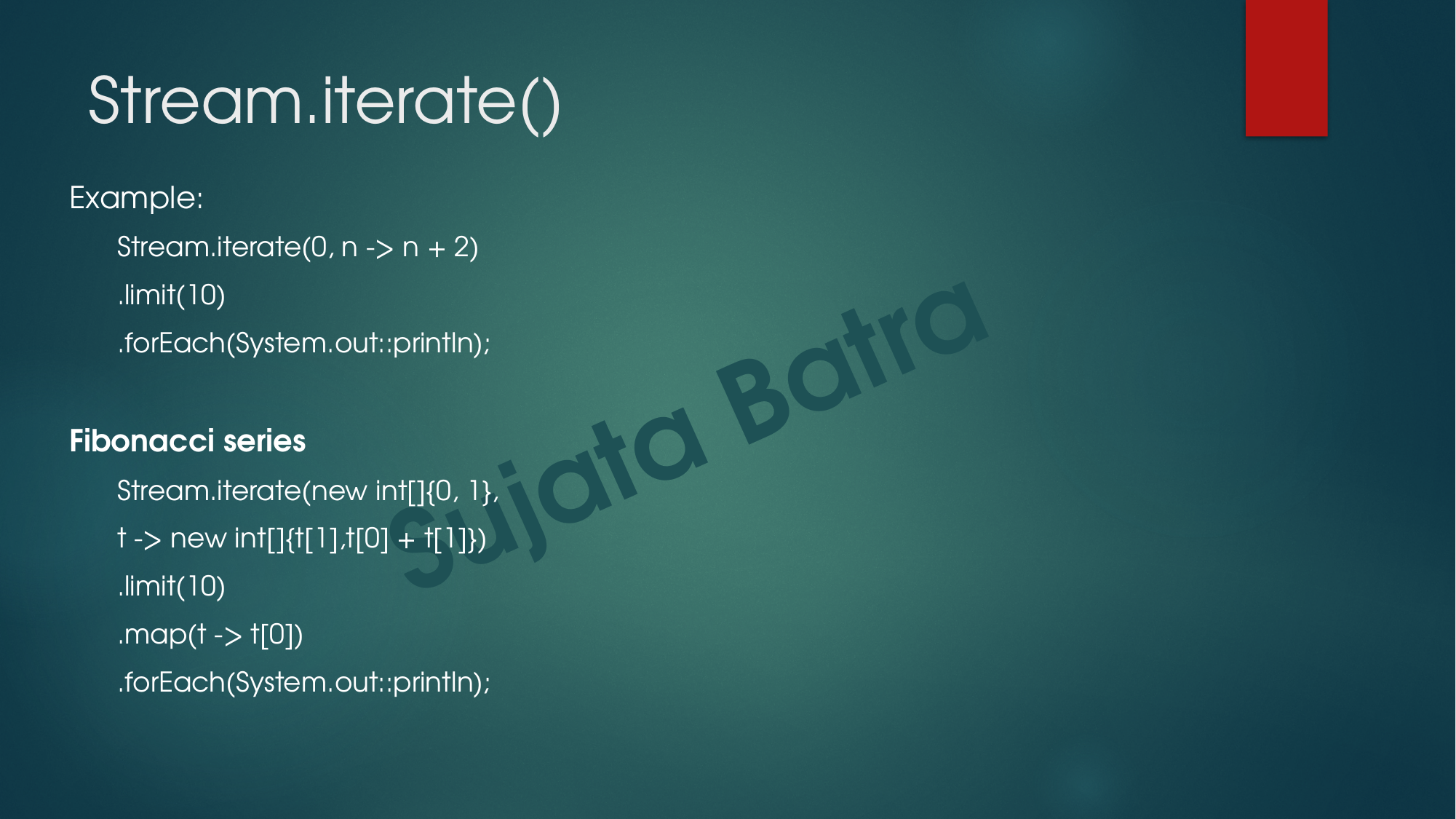

# Stream.iterate()
Example:
Stream.iterate(0, n -> n + 2)
.limit(10)
.forEach(System.out::println);

Fibonacci series
Stream.iterate(new int[]{0, 1},
t -> new int[]{t[1],t[0] + t[1]})
.limit(10)
.map(t -> t[0])
.forEach(System.out::println);